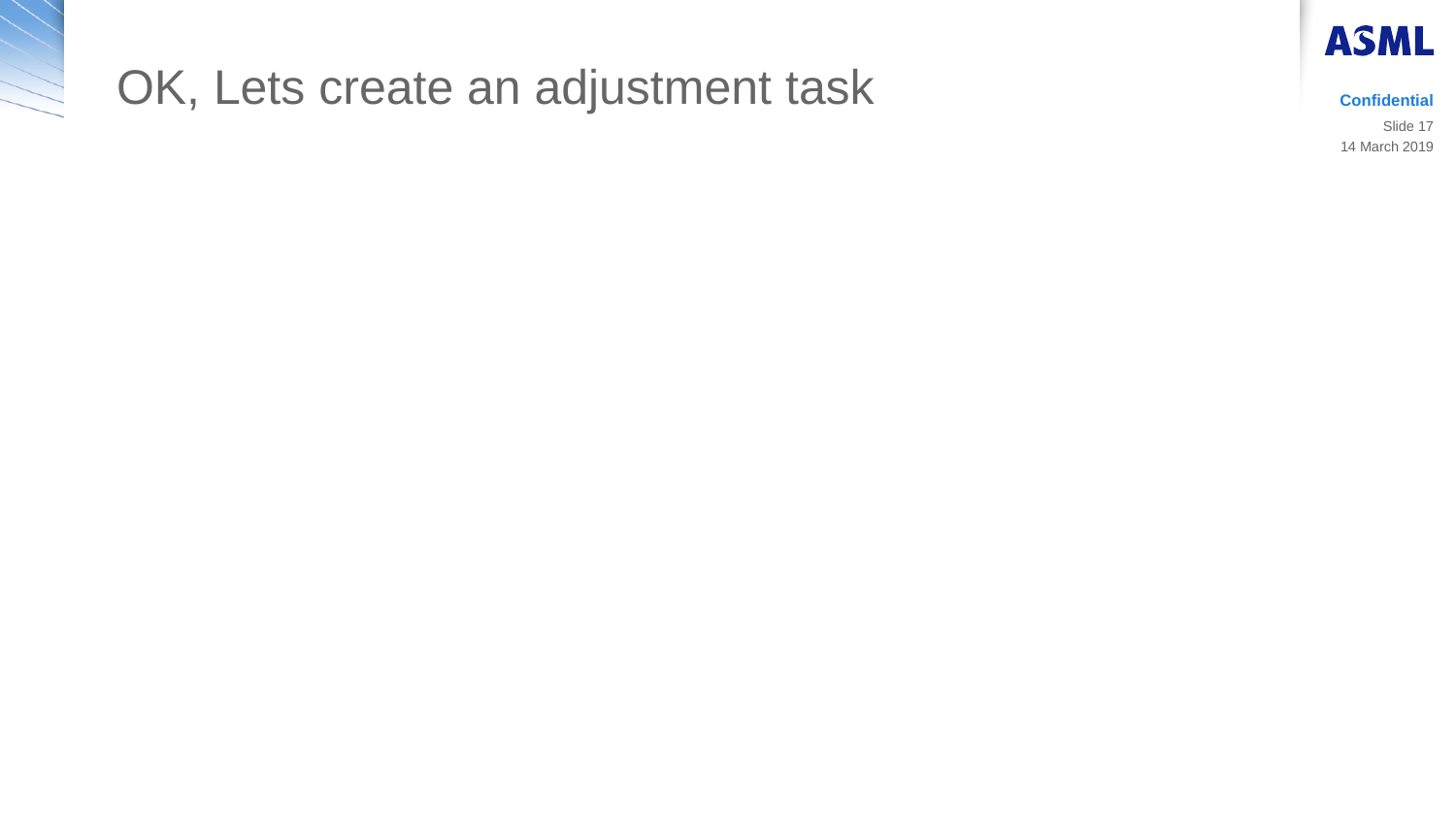

# OK, Lets create an adjustment task
Confidential
Slide 17
14 March 2019